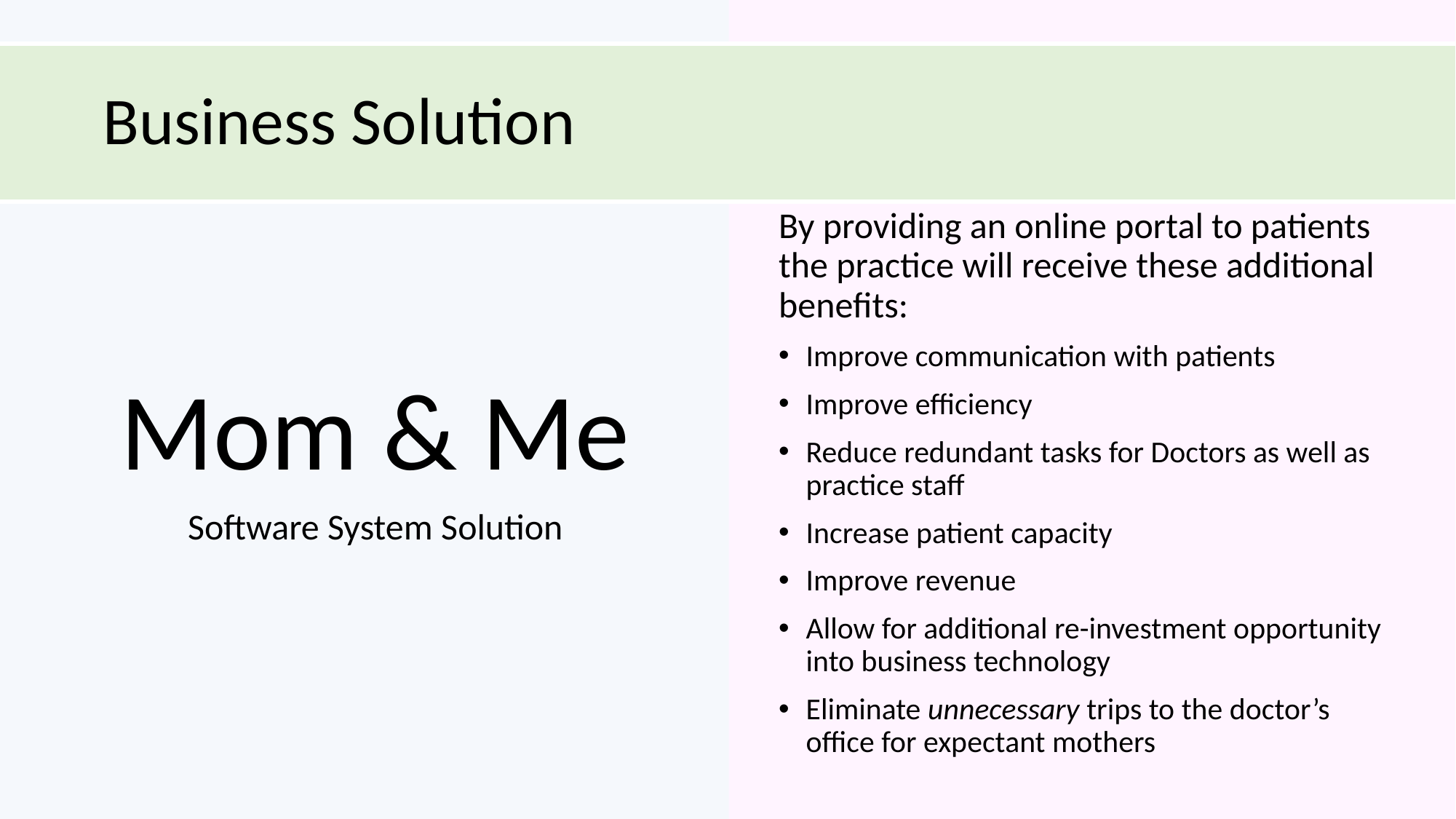

# Business Solution
Mom & Me
Software System Solution
By providing an online portal to patients the practice will receive these additional benefits:
Improve communication with patients
Improve efficiency
Reduce redundant tasks for Doctors as well as practice staff
Increase patient capacity
Improve revenue
Allow for additional re-investment opportunity into business technology
Eliminate unnecessary trips to the doctor’s office for expectant mothers